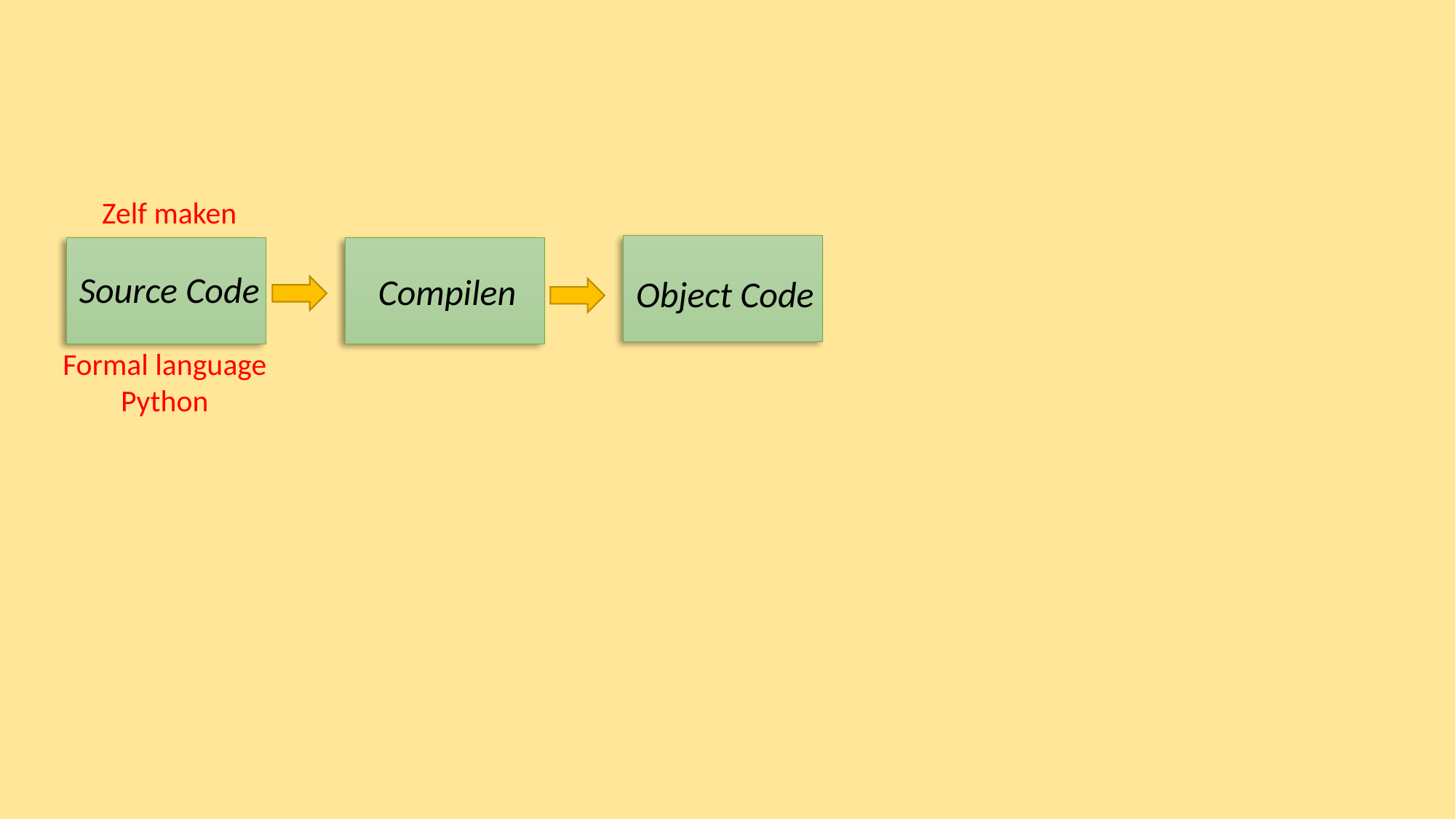

Zelf maken

Source Code
Compilen
Object Code

Formal language Python